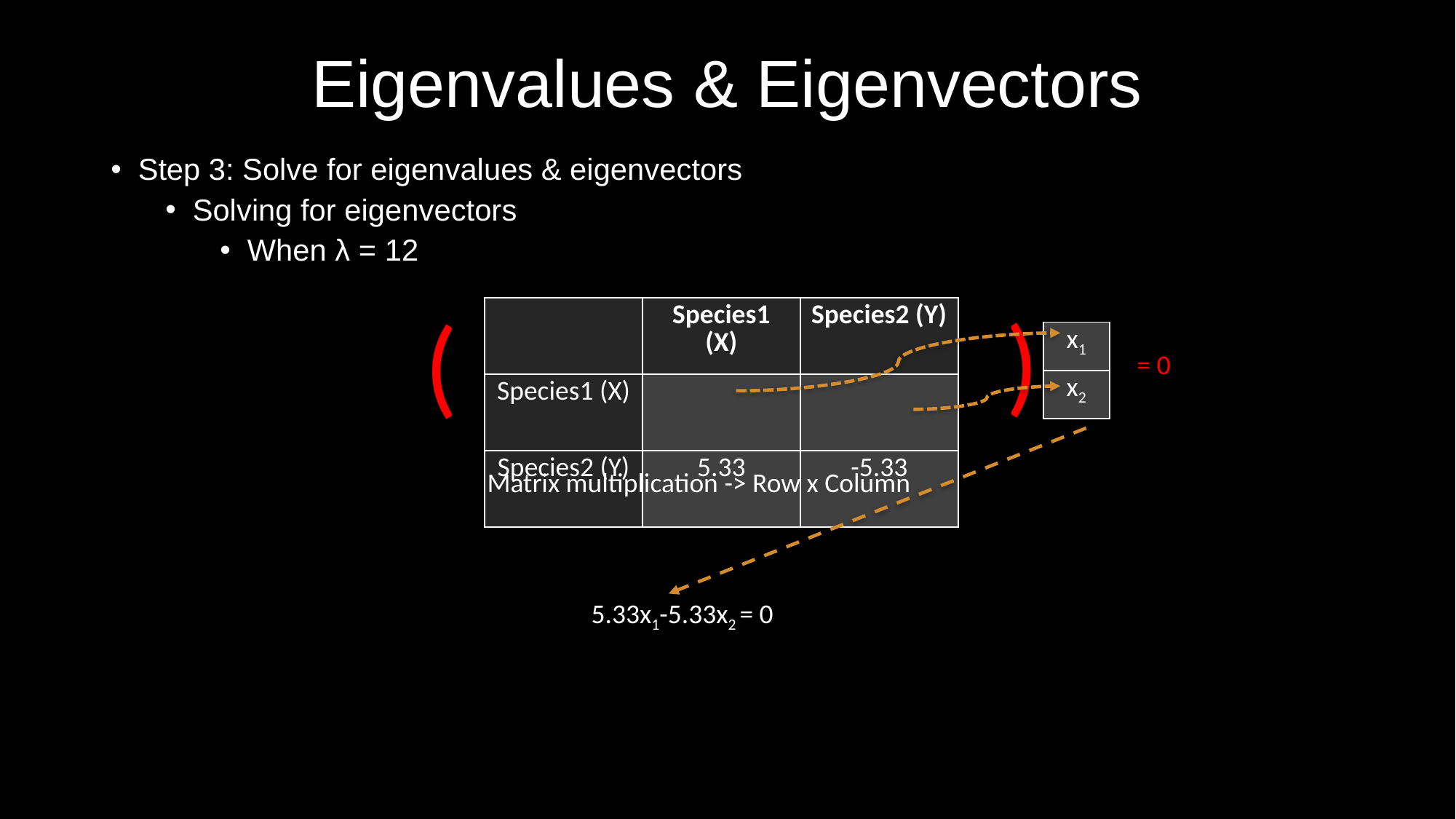

Eigenvalues & Eigenvectors
Step 3: Solve for eigenvalues & eigenvectors
Solving for eigenvectors
When λ = 12

 )
 (
= 0
|  | Species1 (X) | Species2 (Y) |
| --- | --- | --- |
| Species1 (X) |  |  |
| Species2 (Y) | 5.33 | -5.33 |
| x1 |
| --- |
| x2 |

Matrix multiplication -> Row x Column
5.33x1-5.33x2 = 0